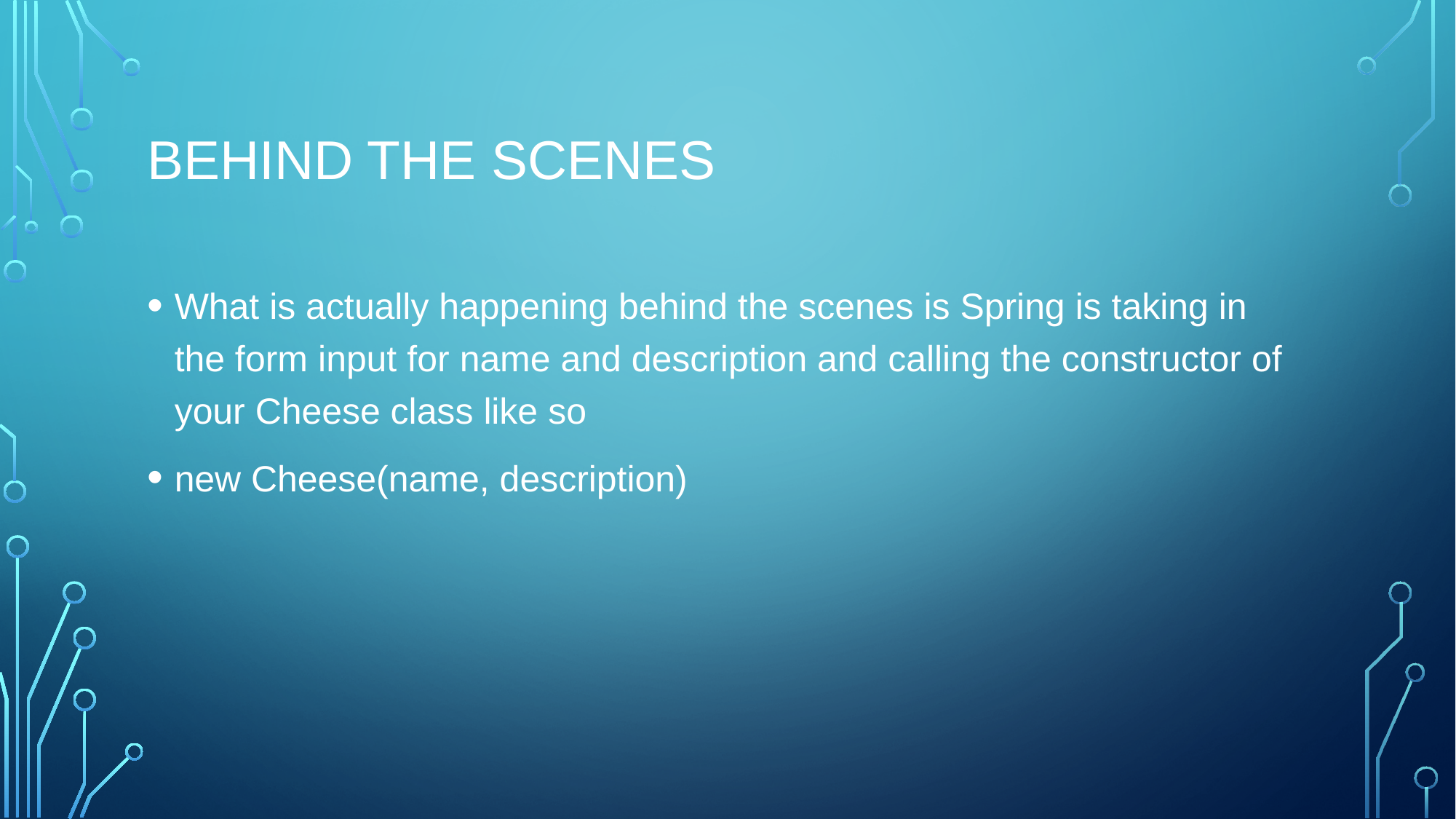

# Behind the scenes
What is actually happening behind the scenes is Spring is taking in the form input for name and description and calling the constructor of your Cheese class like so
new Cheese(name, description)